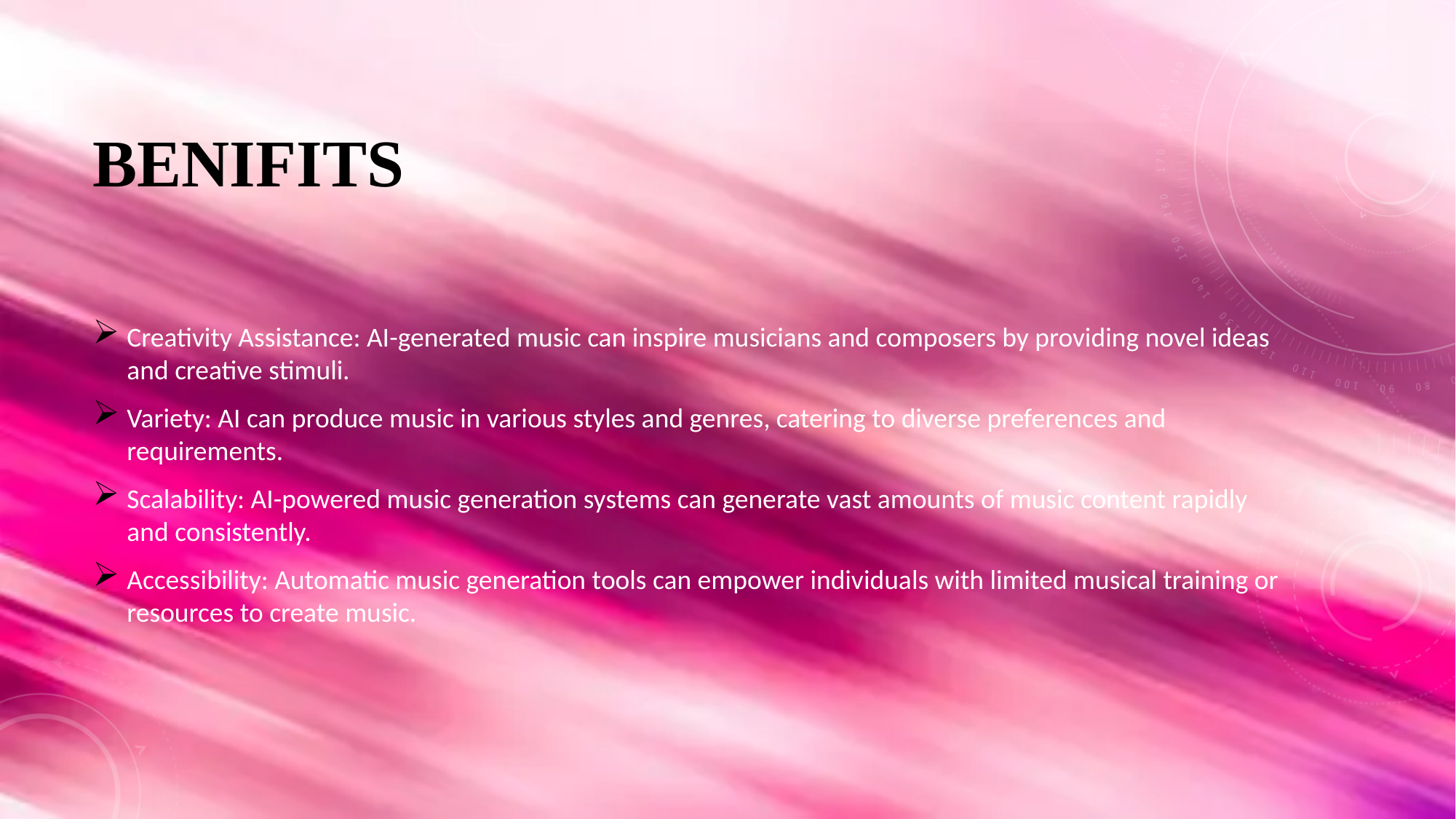

# BENIFITS
Creativity Assistance: AI-generated music can inspire musicians and composers by providing novel ideas and creative stimuli.
Variety: AI can produce music in various styles and genres, catering to diverse preferences and requirements.
Scalability: AI-powered music generation systems can generate vast amounts of music content rapidly and consistently.
Accessibility: Automatic music generation tools can empower individuals with limited musical training or resources to create music.